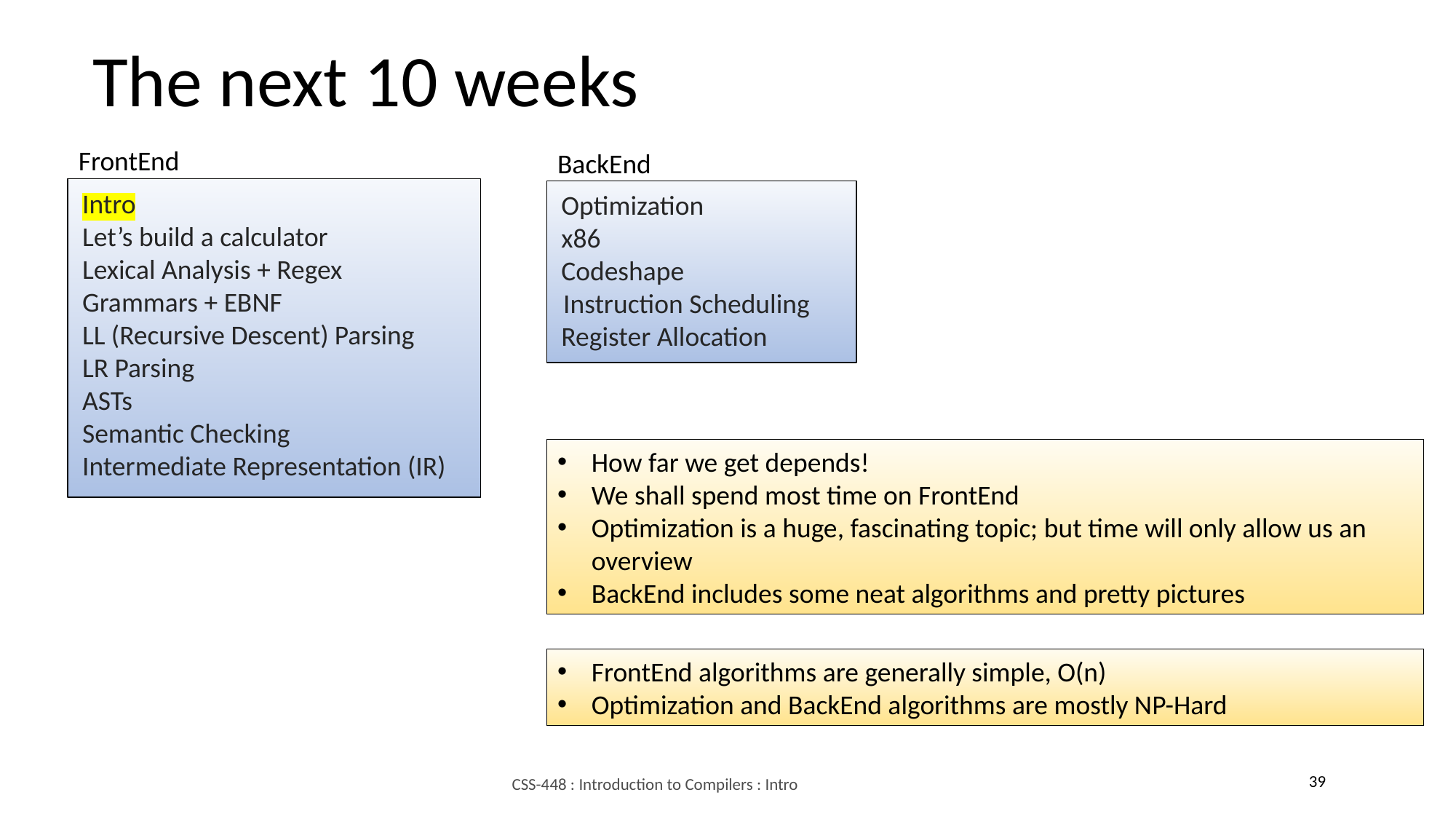

The next 10 weeks
FrontEnd
BackEnd
Intro
Let’s build a calculator
Lexical Analysis + Regex
Grammars + EBNF
LL (Recursive Descent) Parsing
LR Parsing
ASTs
Semantic Checking
Intermediate Representation (IR)
Optimization
x86
Codeshape
Instruction Scheduling
Register Allocation
How far we get depends!
We shall spend most time on FrontEnd
Optimization is a huge, fascinating topic; but time will only allow us an overview
BackEnd includes some neat algorithms and pretty pictures
FrontEnd algorithms are generally simple, O(n)
Optimization and BackEnd algorithms are mostly NP-Hard
39
CSS-448 : Introduction to Compilers : Intro